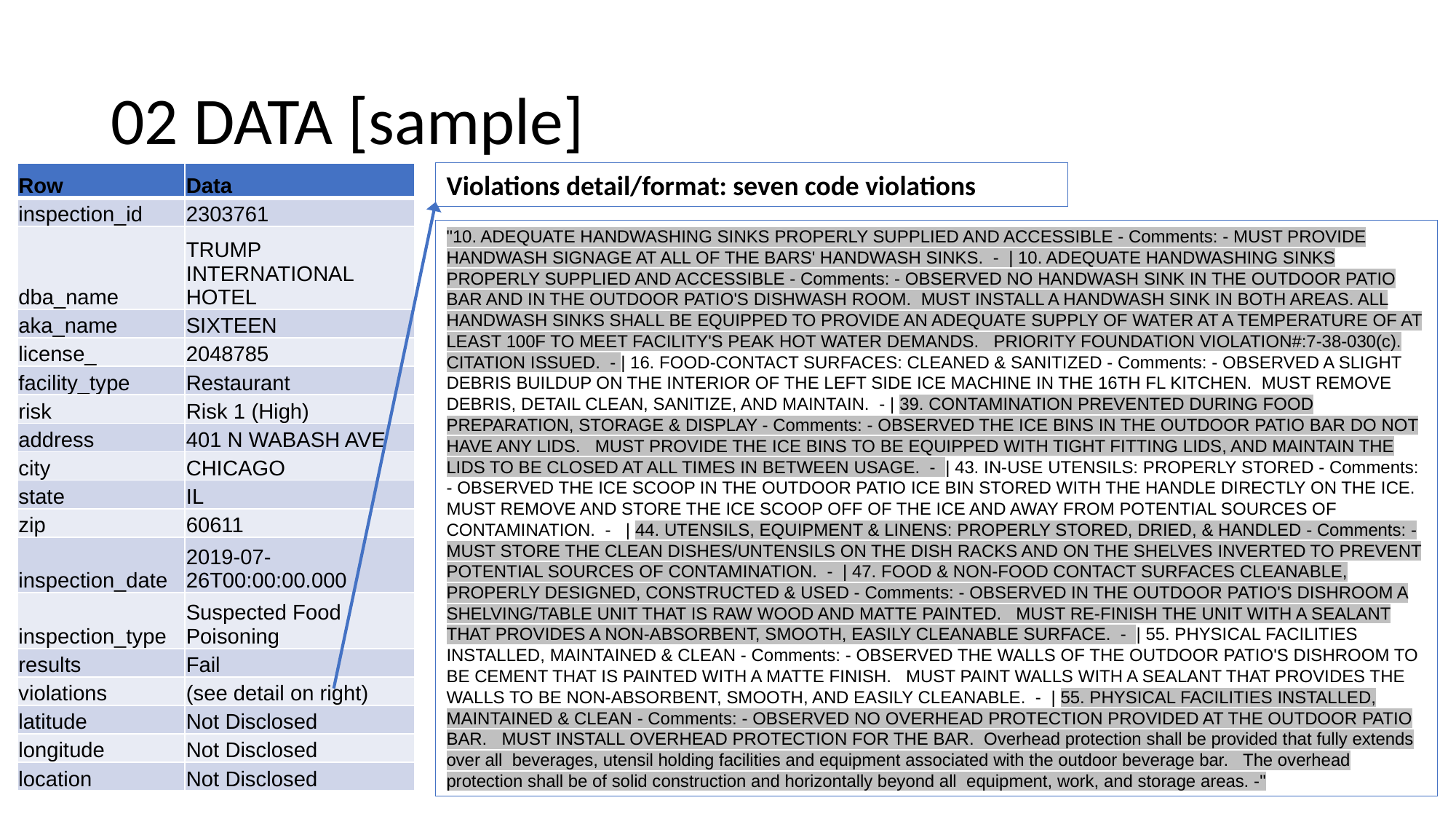

# 02 DATA [sample]
| Row | Data |
| --- | --- |
| inspection\_id | 2303761 |
| dba\_name | TRUMP INTERNATIONAL HOTEL |
| aka\_name | SIXTEEN |
| license\_ | 2048785 |
| facility\_type | Restaurant |
| risk | Risk 1 (High) |
| address | 401 N WABASH AVE |
| city | CHICAGO |
| state | IL |
| zip | 60611 |
| inspection\_date | 2019-07-26T00:00:00.000 |
| inspection\_type | Suspected Food Poisoning |
| results | Fail |
| violations | (see detail on right) |
| latitude | Not Disclosed |
| longitude | Not Disclosed |
| location | Not Disclosed |
Violations detail/format: seven code violations
"10. ADEQUATE HANDWASHING SINKS PROPERLY SUPPLIED AND ACCESSIBLE - Comments: - MUST PROVIDE HANDWASH SIGNAGE AT ALL OF THE BARS' HANDWASH SINKS.  -  | 10. ADEQUATE HANDWASHING SINKS PROPERLY SUPPLIED AND ACCESSIBLE - Comments: - OBSERVED NO HANDWASH SINK IN THE OUTDOOR PATIO BAR AND IN THE OUTDOOR PATIO'S DISHWASH ROOM.  MUST INSTALL A HANDWASH SINK IN BOTH AREAS. ALL HANDWASH SINKS SHALL BE EQUIPPED TO PROVIDE AN ADEQUATE SUPPLY OF WATER AT A TEMPERATURE OF AT LEAST 100F TO MEET FACILITY'S PEAK HOT WATER DEMANDS.   PRIORITY FOUNDATION VIOLATION#:7-38-030(c). CITATION ISSUED.  - | 16. FOOD-CONTACT SURFACES: CLEANED & SANITIZED - Comments: - OBSERVED A SLIGHT DEBRIS BUILDUP ON THE INTERIOR OF THE LEFT SIDE ICE MACHINE IN THE 16TH FL KITCHEN.  MUST REMOVE DEBRIS, DETAIL CLEAN, SANITIZE, AND MAINTAIN.  - | 39. CONTAMINATION PREVENTED DURING FOOD PREPARATION, STORAGE & DISPLAY - Comments: - OBSERVED THE ICE BINS IN THE OUTDOOR PATIO BAR DO NOT HAVE ANY LIDS.   MUST PROVIDE THE ICE BINS TO BE EQUIPPED WITH TIGHT FITTING LIDS, AND MAINTAIN THE LIDS TO BE CLOSED AT ALL TIMES IN BETWEEN USAGE.  -  | 43. IN-USE UTENSILS: PROPERLY STORED - Comments: - OBSERVED THE ICE SCOOP IN THE OUTDOOR PATIO ICE BIN STORED WITH THE HANDLE DIRECTLY ON THE ICE. MUST REMOVE AND STORE THE ICE SCOOP OFF OF THE ICE AND AWAY FROM POTENTIAL SOURCES OF CONTAMINATION.  -   | 44. UTENSILS, EQUIPMENT & LINENS: PROPERLY STORED, DRIED, & HANDLED - Comments: - MUST STORE THE CLEAN DISHES/UNTENSILS ON THE DISH RACKS AND ON THE SHELVES INVERTED TO PREVENT POTENTIAL SOURCES OF CONTAMINATION.  -  | 47. FOOD & NON-FOOD CONTACT SURFACES CLEANABLE, PROPERLY DESIGNED, CONSTRUCTED & USED - Comments: - OBSERVED IN THE OUTDOOR PATIO'S DISHROOM A SHELVING/TABLE UNIT THAT IS RAW WOOD AND MATTE PAINTED.   MUST RE-FINISH THE UNIT WITH A SEALANT THAT PROVIDES A NON-ABSORBENT, SMOOTH, EASILY CLEANABLE SURFACE.  -  | 55. PHYSICAL FACILITIES INSTALLED, MAINTAINED & CLEAN - Comments: - OBSERVED THE WALLS OF THE OUTDOOR PATIO'S DISHROOM TO BE CEMENT THAT IS PAINTED WITH A MATTE FINISH.   MUST PAINT WALLS WITH A SEALANT THAT PROVIDES THE WALLS TO BE NON-ABSORBENT, SMOOTH, AND EASILY CLEANABLE.  -  | 55. PHYSICAL FACILITIES INSTALLED, MAINTAINED & CLEAN - Comments: - OBSERVED NO OVERHEAD PROTECTION PROVIDED AT THE OUTDOOR PATIO BAR.   MUST INSTALL OVERHEAD PROTECTION FOR THE BAR.  Overhead protection shall be provided that fully extends over all  beverages, utensil holding facilities and equipment associated with the outdoor beverage bar.   The overhead protection shall be of solid construction and horizontally beyond all  equipment, work, and storage areas. -"